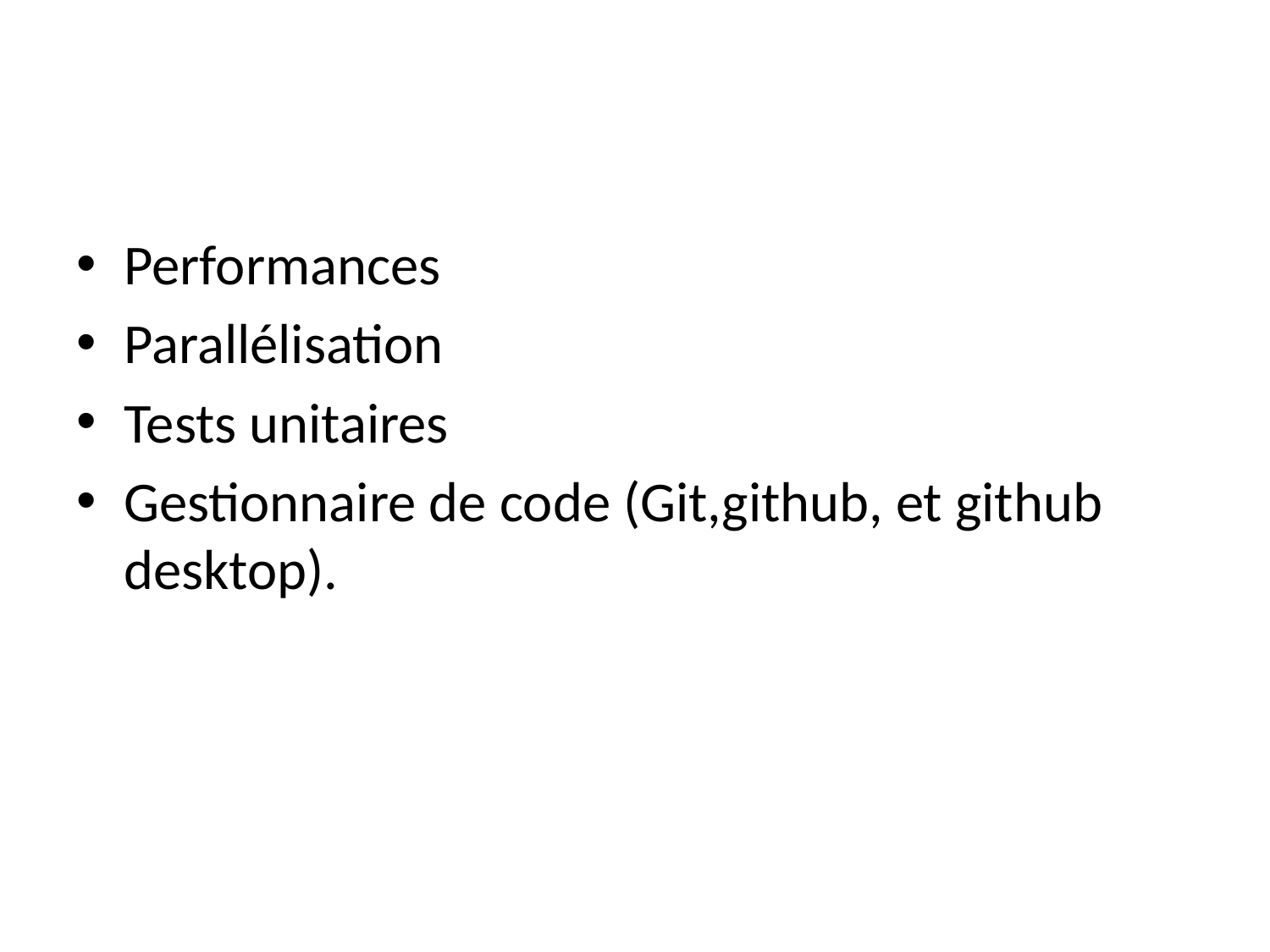

#
Performances
Parallélisation
Tests unitaires
Gestionnaire de code (Git,github, et github desktop).